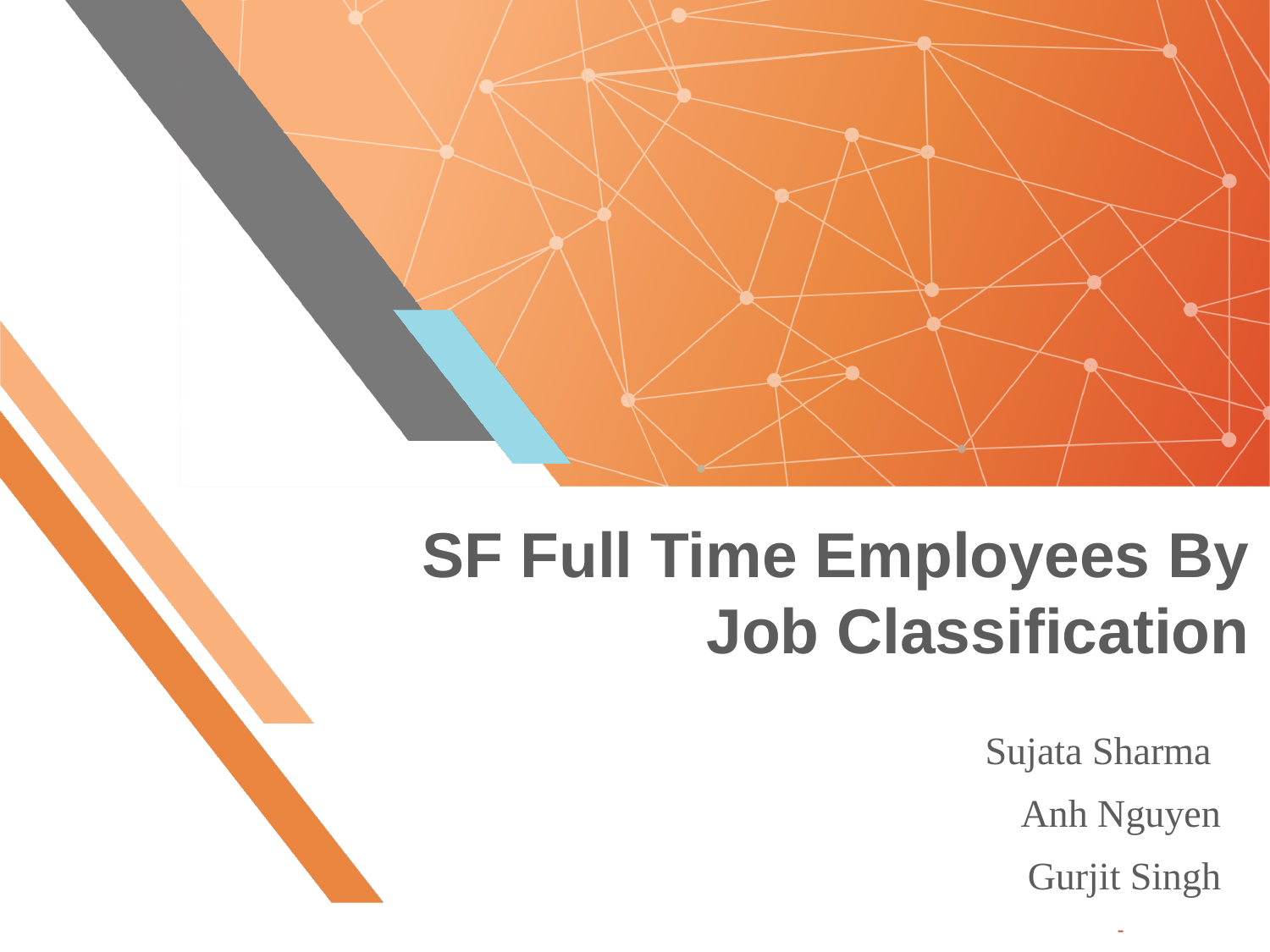

#
SF Full Time Employees By Job Classification

Sujata Sharma
Anh Nguyen
Gurjit Singh